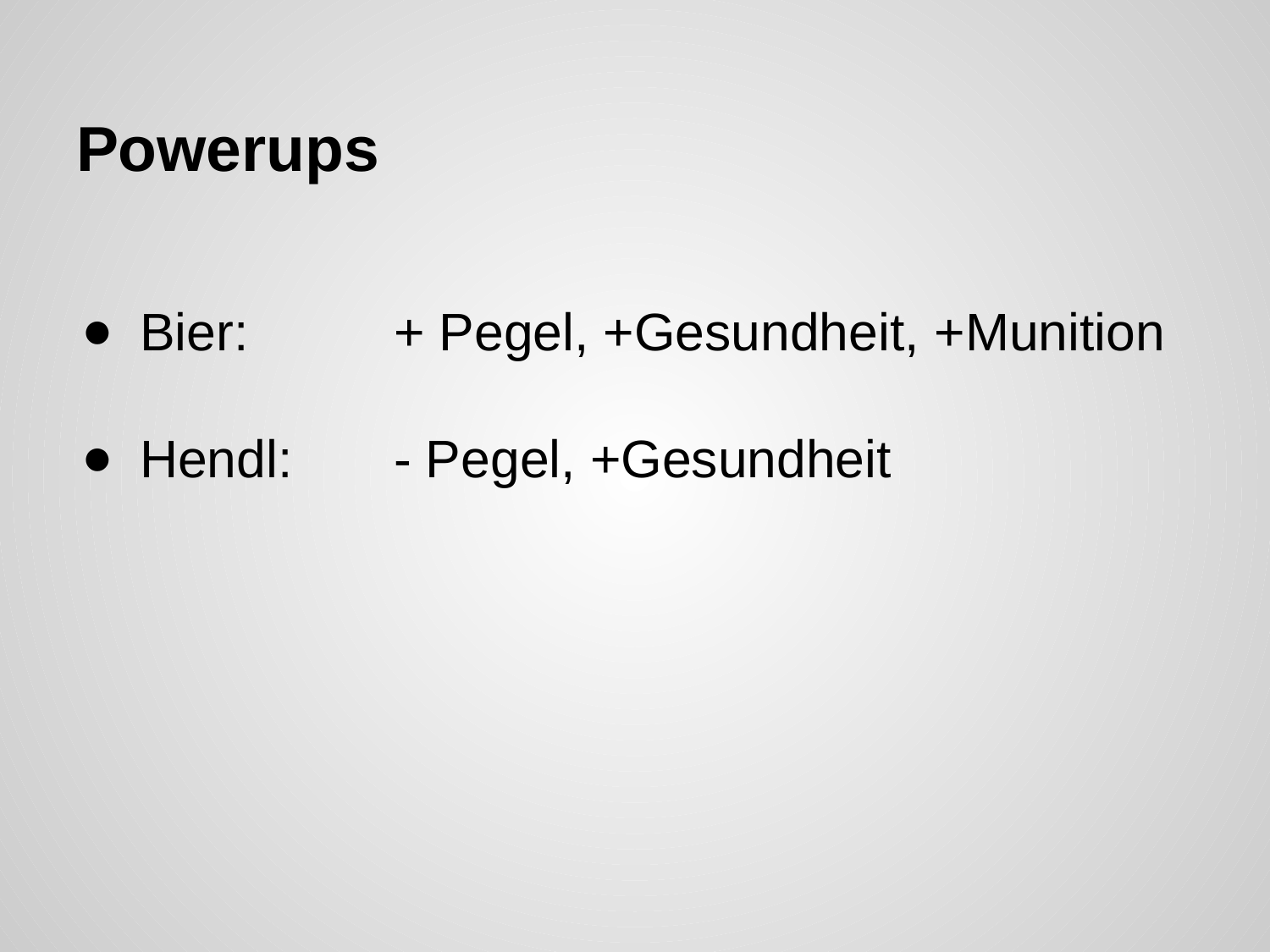

# Powerups

Bier: 		+ Pegel, +Gesundheit, +Munition

Hendl: 	- Pegel, +Gesundheit